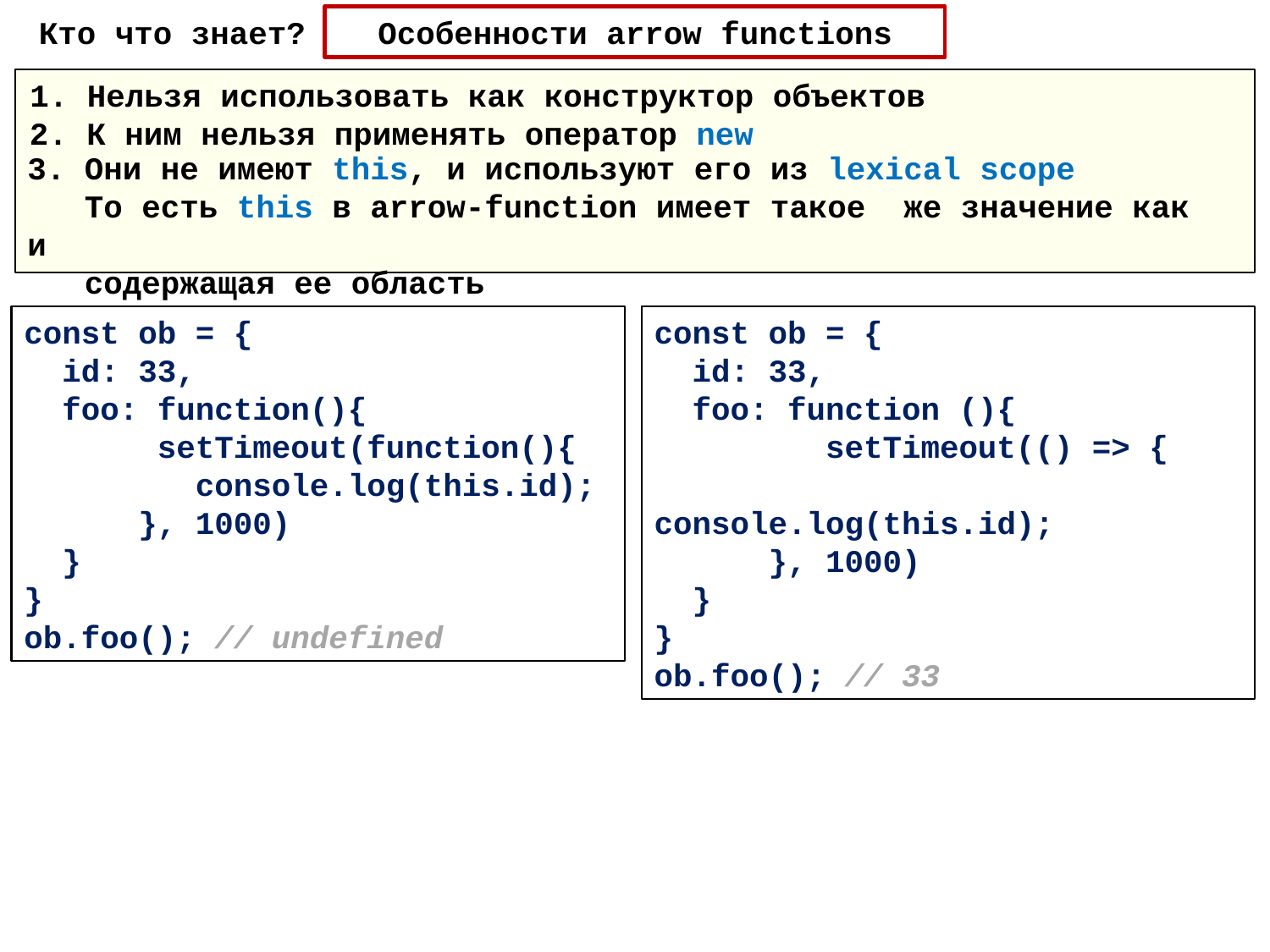

Кто что знает?
Особенности аrrow functions
1. Нельзя использовать как конструктор объектов

2. К ним нельзя применять оператор new
3. Они не имеют this, и используют его из lexical scope
   То есть this в arrow-function имеет такое  же значение как и
   содержащая ее область
const ob = {
  id: 33,
  foo: function(){
       setTimeout(function(){
         console.log(this.id);
      }, 1000)
  }
}
ob.foo(); // undefined
const ob = {
  id: 33,
  foo: function (){
         setTimeout(() => {
          console.log(this.id);
      }, 1000)
  }
}
ob.foo(); // 33